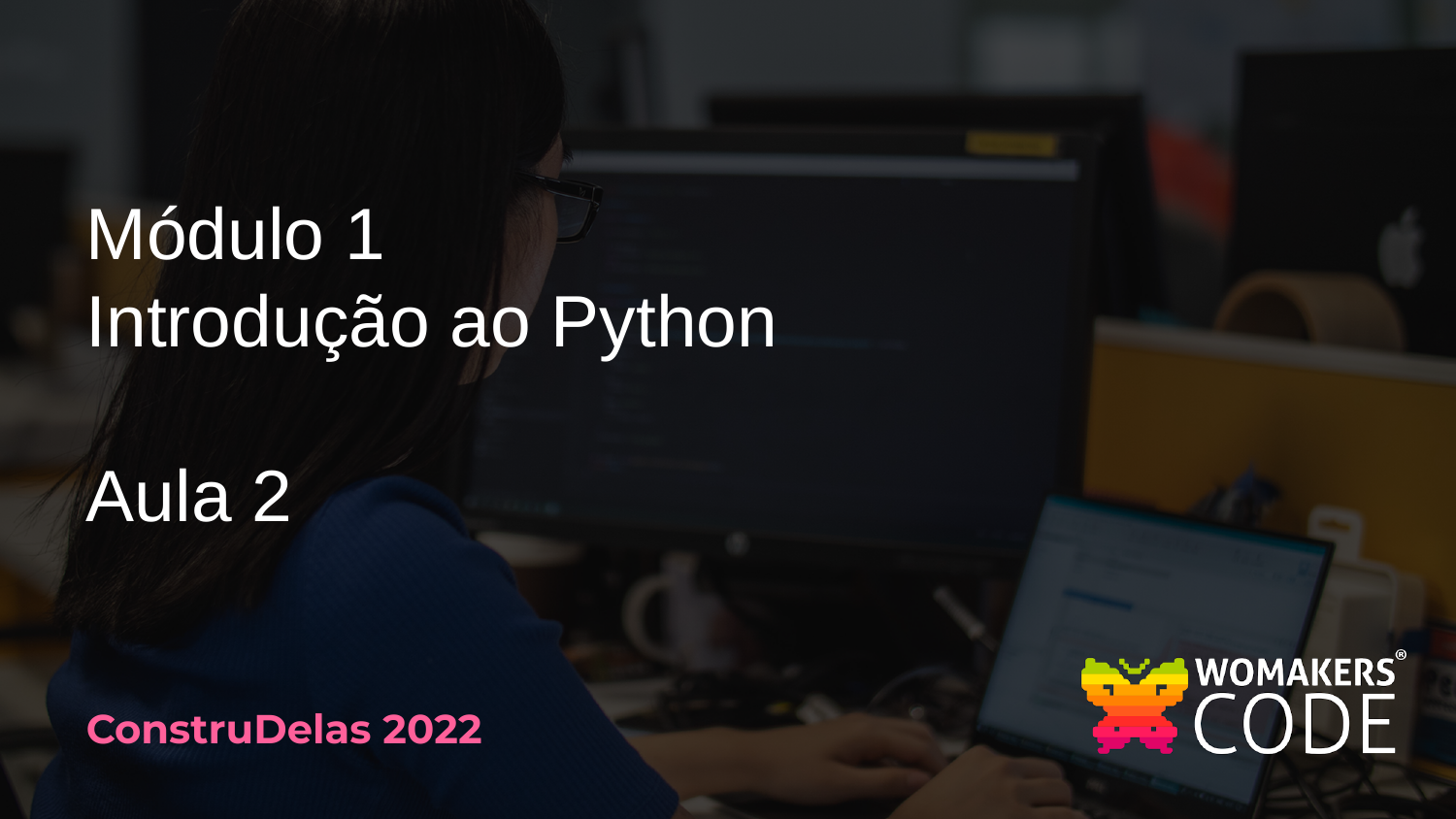

Módulo 1
Introdução ao Python

Aula 2
ConstruDelas 2022